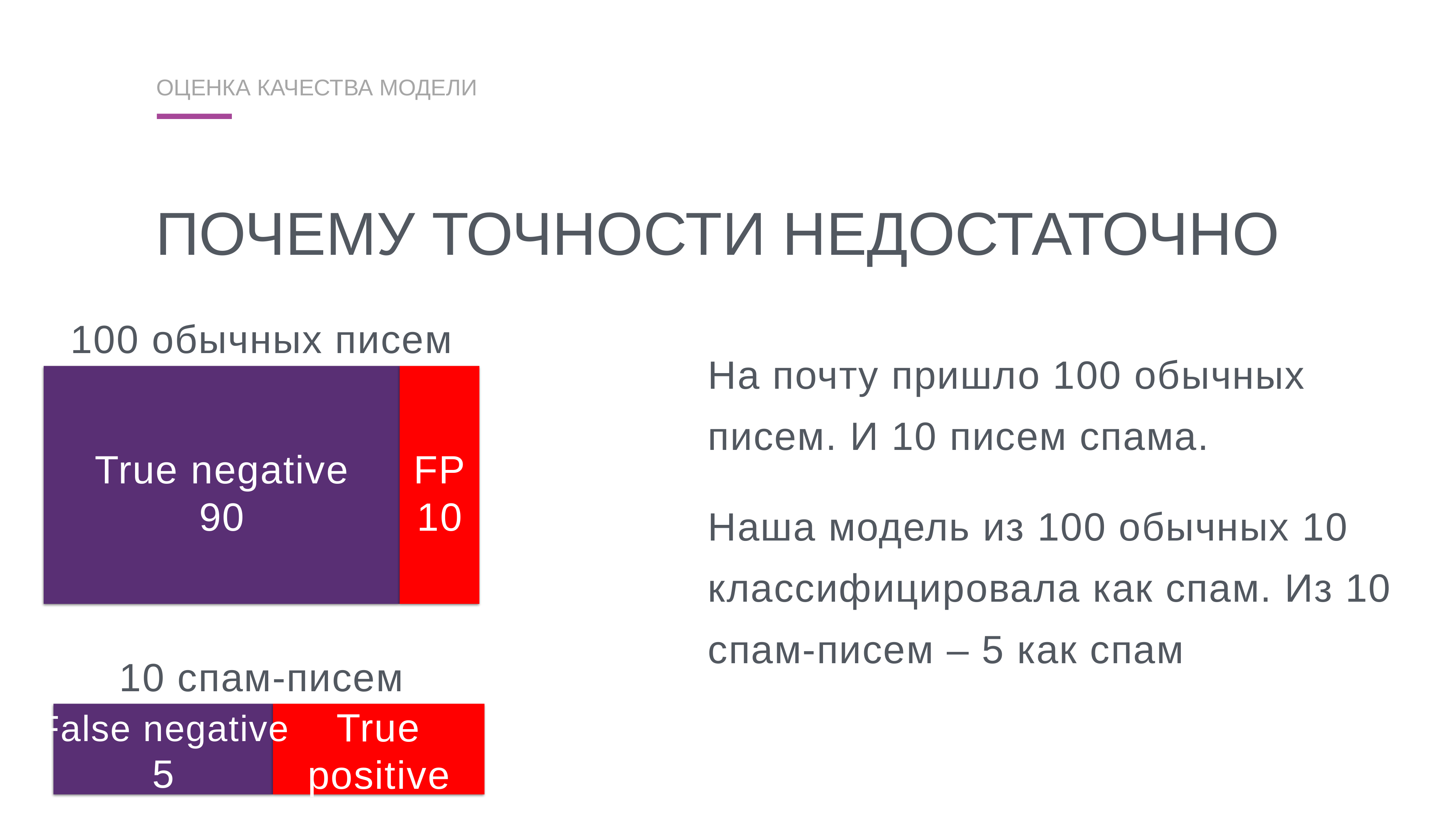

оценка качества модели

Почему точности недостаточно
100 обычных писем
На почту пришло 100 обычных писем. И 10 писем спама.
Наша модель из 100 обычных 10 классифицировала как спам. Из 10 спам-писем – 5 как спам

True negative
90
FP
10
10 спам-писем
True positive
5
False negative
5